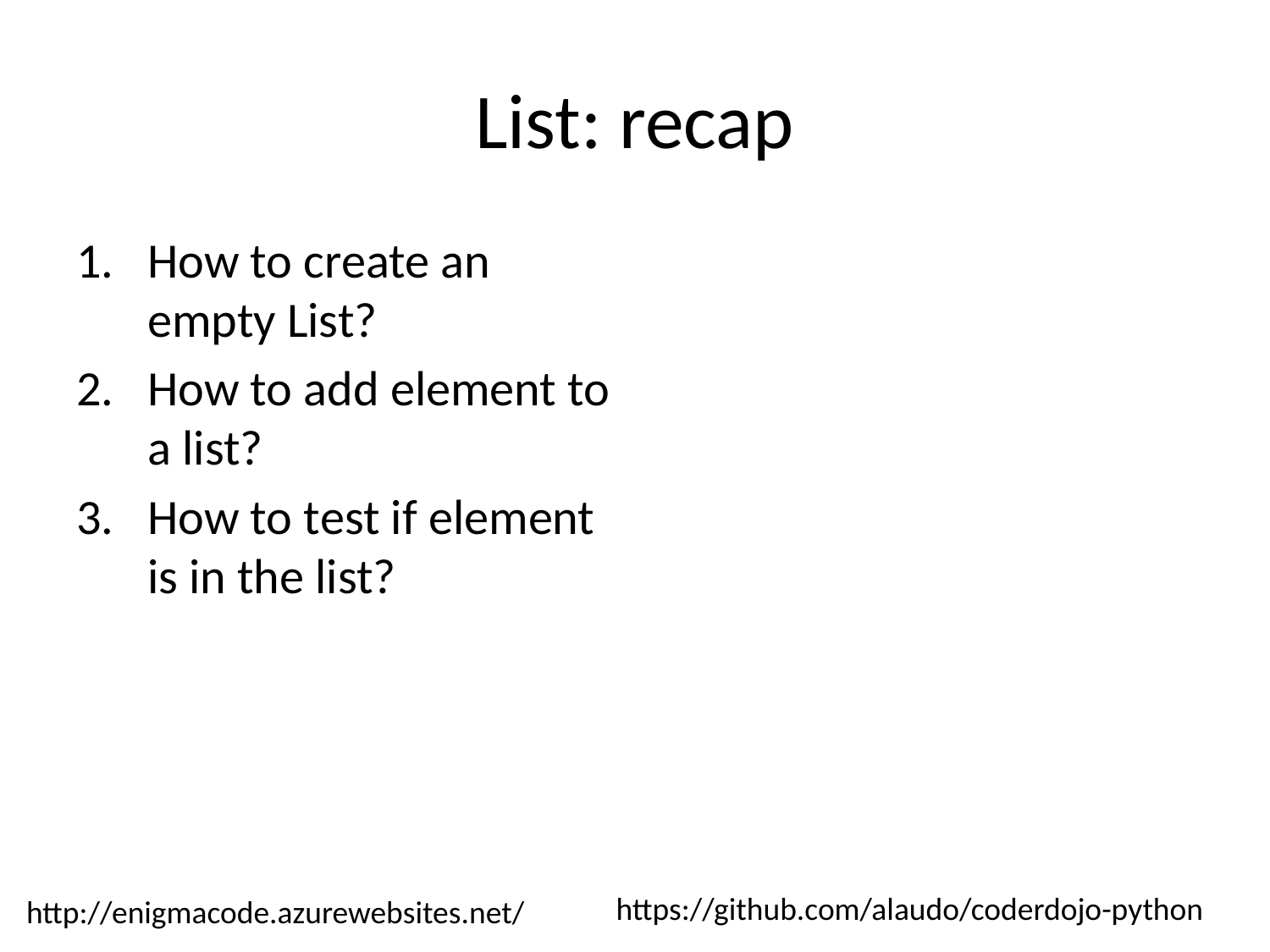

# List: recap
How to create an empty List?
How to add element to a list?
How to test if element is in the list?